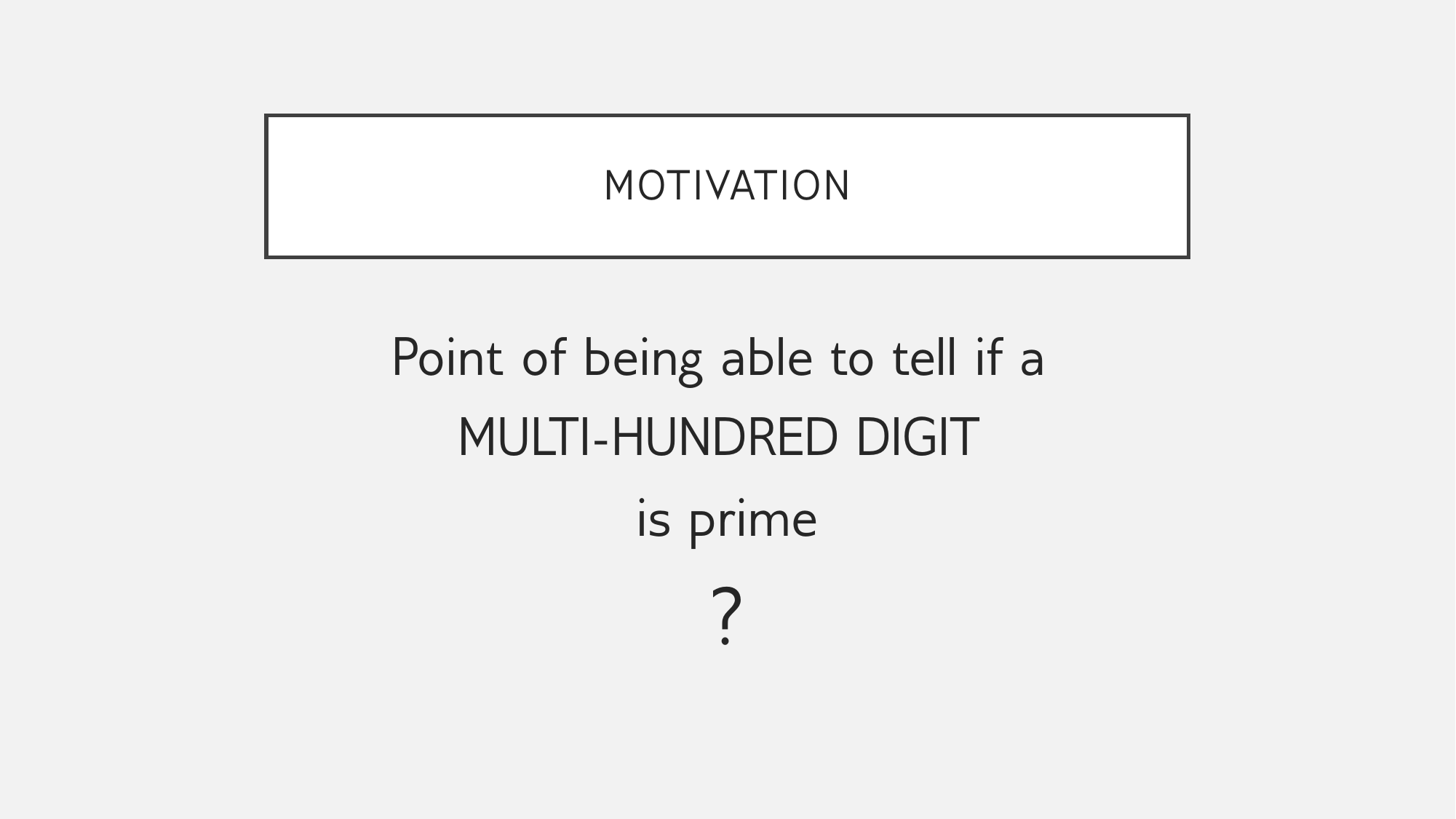

Motivation
Point of being able to tell if a
MULTI-HUNDRED DIGIT
is prime
?